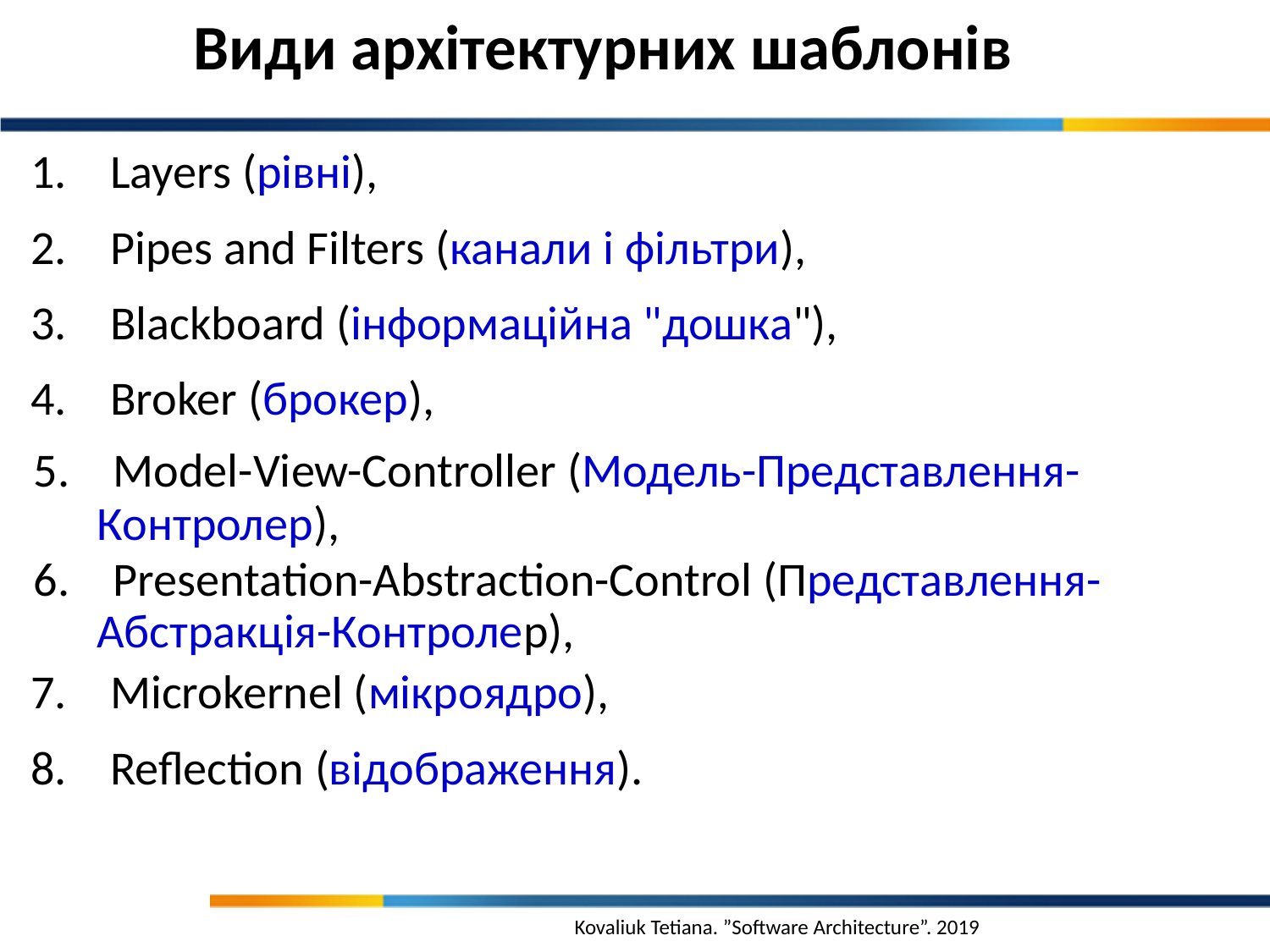

Види архітектурних шаблонів
1.    Layers (рівні),
2.    Pipes and Filters (канали і фільтри),
3.    Blackboard (інформаційна "дошка"),
4.    Broker (брокер),
5.    Model-View-Controller (Модель-Представлення-Контролер),
6.    Presentation-Abstraction-Control (Представлення-Абстракція-Контролер),
7.    Microkernel (мікроядро),
8.    Reflection (відображення).